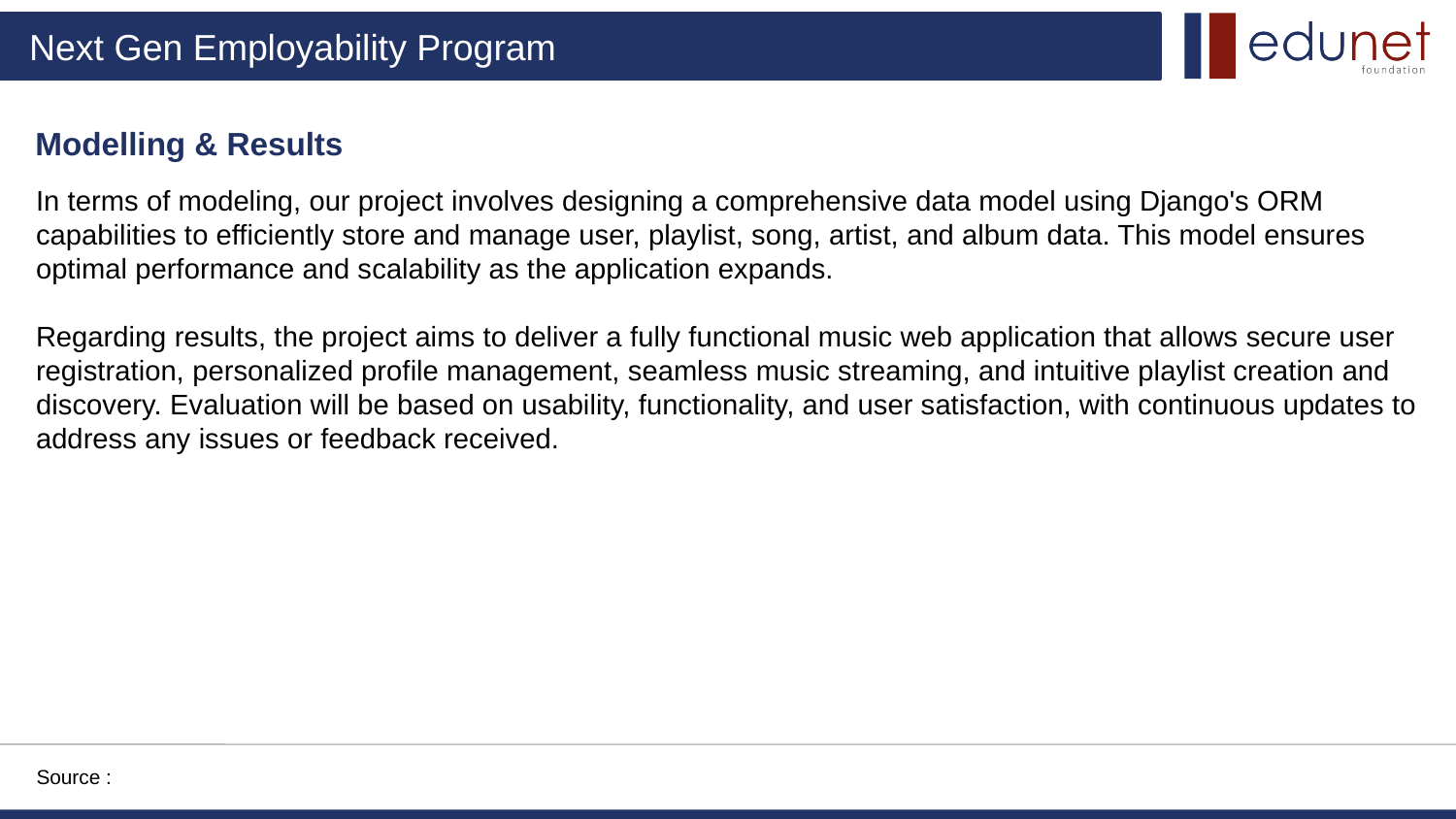

# Modelling & Results
In terms of modeling, our project involves designing a comprehensive data model using Django's ORM capabilities to efficiently store and manage user, playlist, song, artist, and album data. This model ensures optimal performance and scalability as the application expands.

Regarding results, the project aims to deliver a fully functional music web application that allows secure user registration, personalized profile management, seamless music streaming, and intuitive playlist creation and discovery. Evaluation will be based on usability, functionality, and user satisfaction, with continuous updates to address any issues or feedback received.

Source :